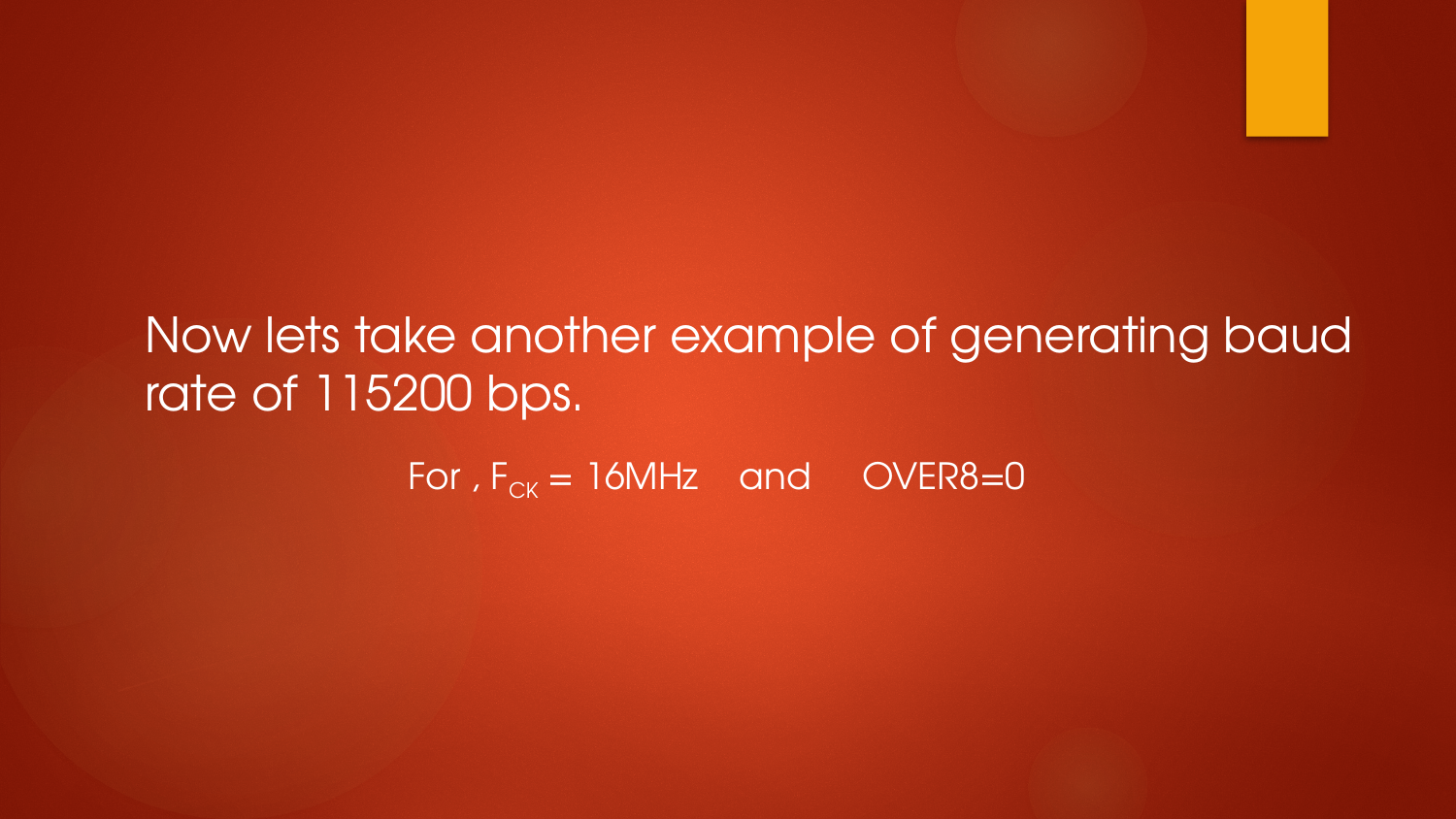

Now lets take another example of generating baud rate of 115200 bps.

For , FCK = 16MHz    and     OVER8=0